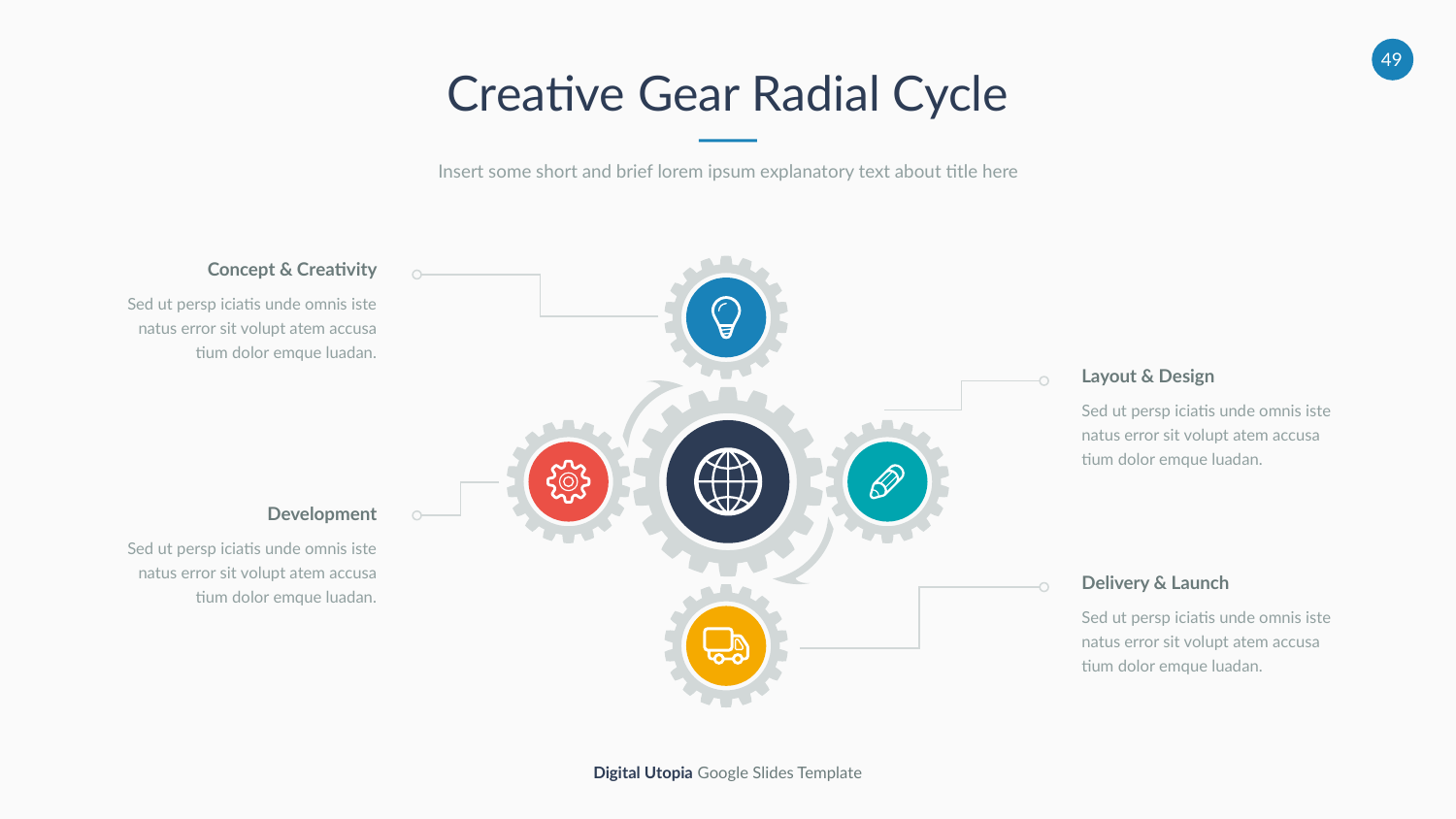

Creative Gear Radial Cycle
Insert some short and brief lorem ipsum explanatory text about title here

Concept & Creativity

Sed ut persp iciatis unde omnis iste natus error sit volupt atem accusa tium dolor emque luadan.
Layout & Design

Sed ut persp iciatis unde omnis iste natus error sit volupt atem accusa tium dolor emque luadan.

Development
Sed ut persp iciatis unde omnis iste natus error sit volupt atem accusa tium dolor emque luadan.
Delivery & Launch

Sed ut persp iciatis unde omnis iste natus error sit volupt atem accusa tium dolor emque luadan.